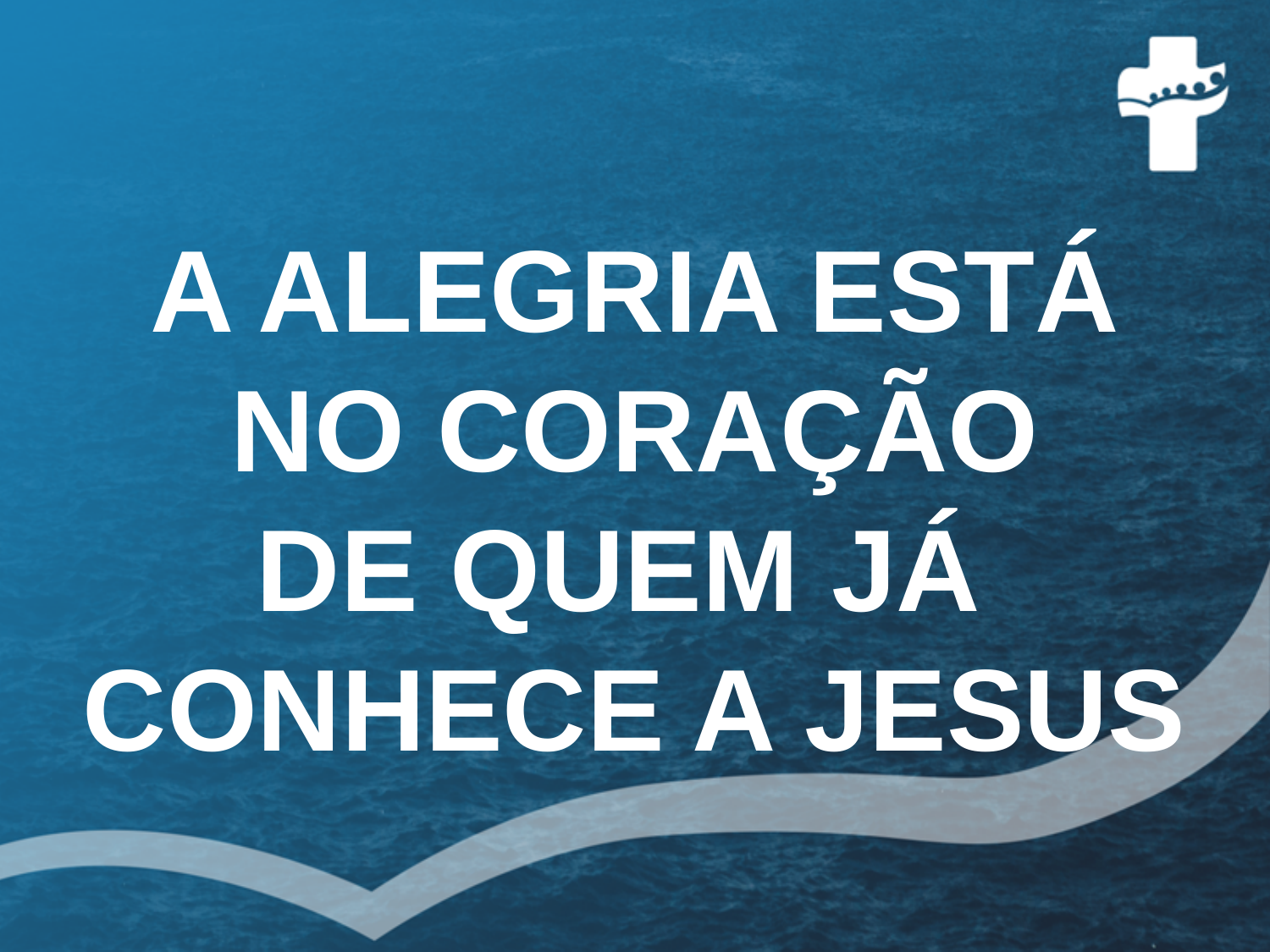

A ALEGRIA ESTÁ
NO CORAÇÃO
DE QUEM JÁ
CONHECE A JESUS